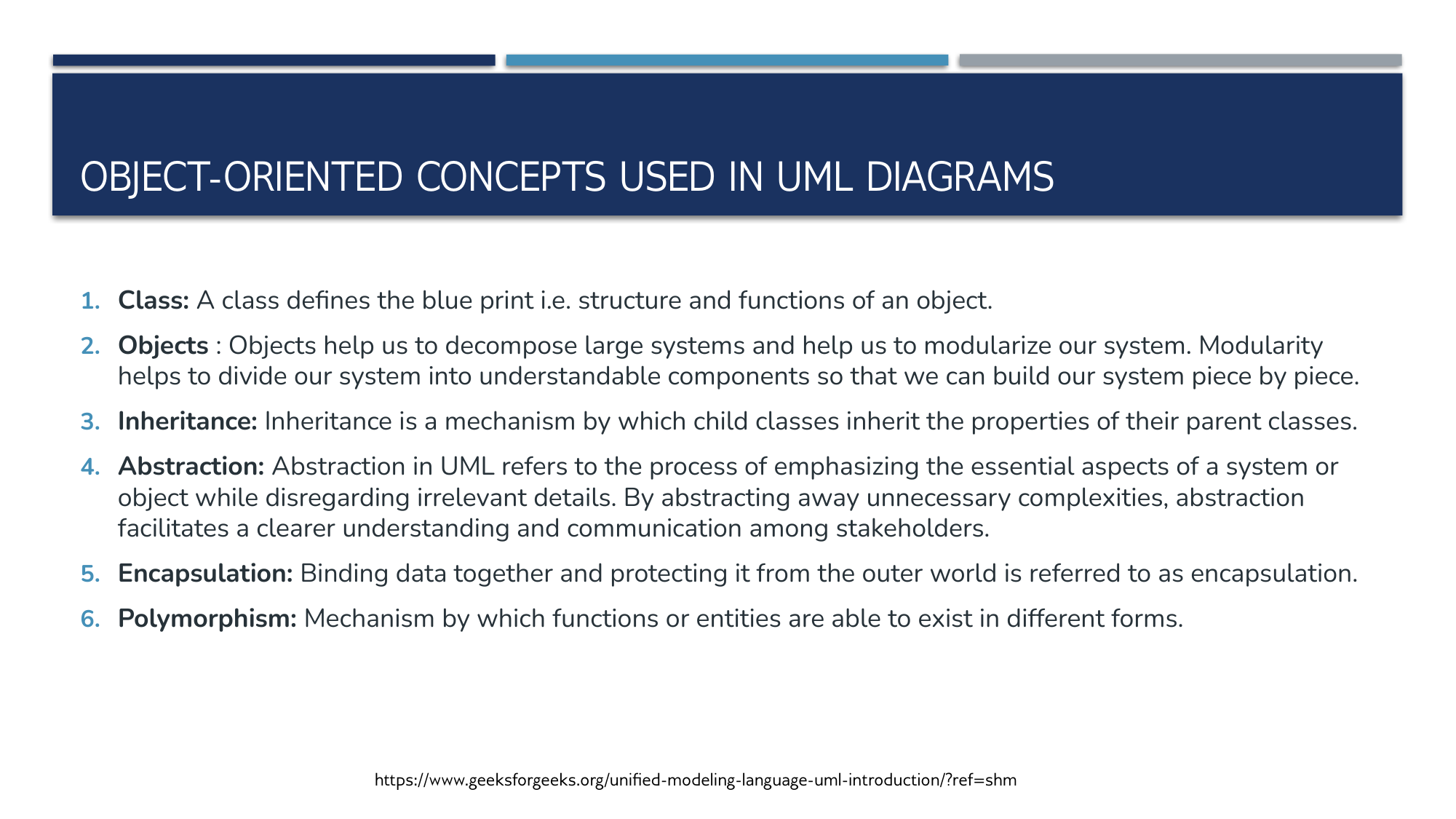

# Object-Oriented Concepts Used in UML Diagrams
Class: A class defines the blue print i.e. structure and functions of an object.
Objects : Objects help us to decompose large systems and help us to modularize our system. Modularity helps to divide our system into understandable components so that we can build our system piece by piece.
Inheritance: Inheritance is a mechanism by which child classes inherit the properties of their parent classes.
Abstraction: Abstraction in UML refers to the process of emphasizing the essential aspects of a system or object while disregarding irrelevant details. By abstracting away unnecessary complexities, abstraction facilitates a clearer understanding and communication among stakeholders.
Encapsulation: Binding data together and protecting it from the outer world is referred to as encapsulation.
Polymorphism: Mechanism by which functions or entities are able to exist in different forms.

https://www.geeksforgeeks.org/unified-modeling-language-uml-introduction/?ref=shm